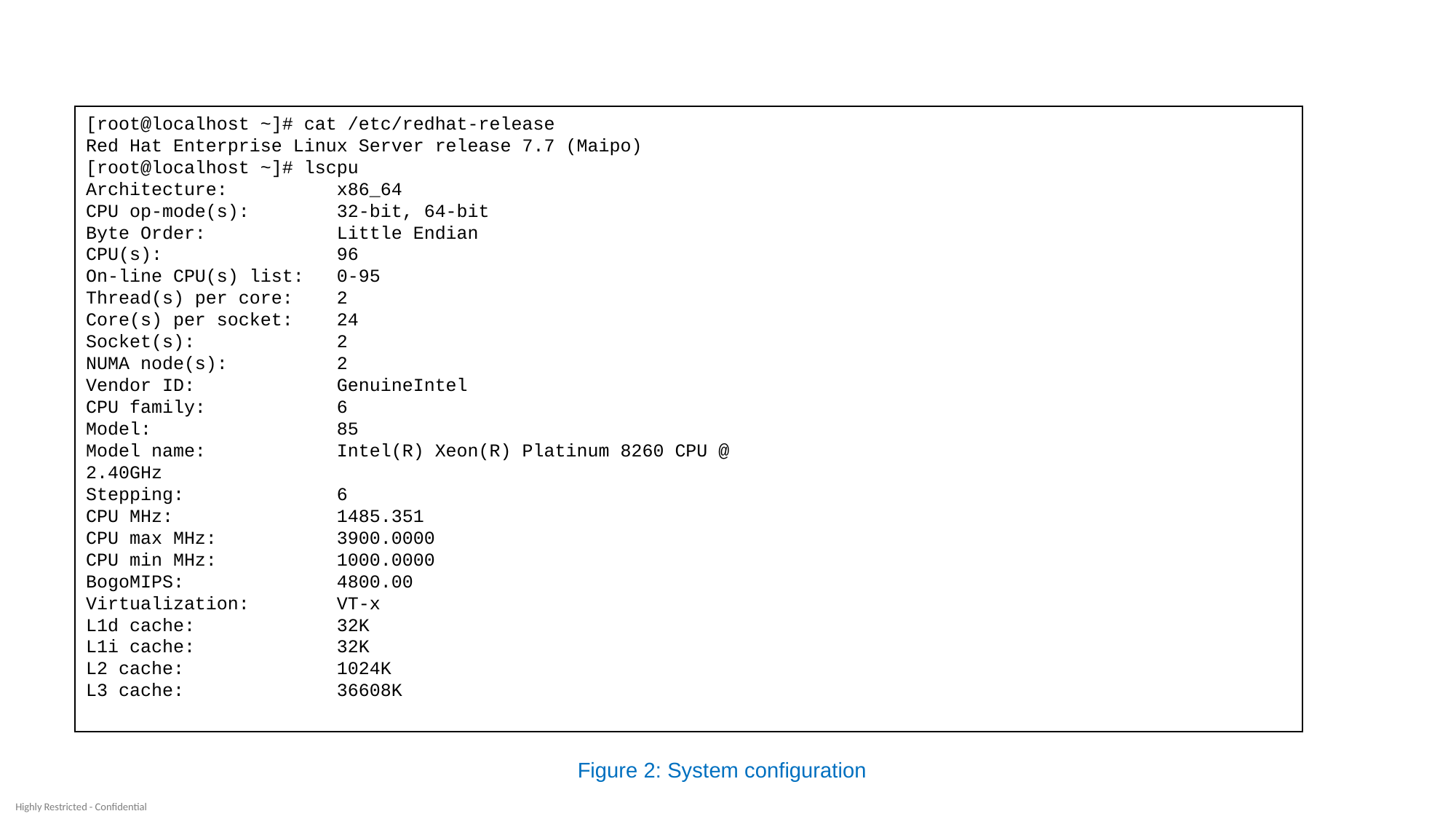

[root@localhost ~]# cat /etc/redhat-release
Red Hat Enterprise Linux Server release 7.7 (Maipo)
[root@localhost ~]# lscpu
Architecture:          x86_64
CPU op-mode(s):        32-bit, 64-bit
Byte Order:            Little Endian
CPU(s):                96
On-line CPU(s) list:   0-95
Thread(s) per core:    2
Core(s) per socket:    24
Socket(s):             2
NUMA node(s):          2
Vendor ID:             GenuineIntel
CPU family:            6
Model:                 85
Model name:            Intel(R) Xeon(R) Platinum 8260 CPU @ 2.40GHz
Stepping:              6
CPU MHz:               1485.351
CPU max MHz:           3900.0000
CPU min MHz:           1000.0000
BogoMIPS:              4800.00
Virtualization:        VT-x
L1d cache:             32K
L1i cache:             32K
L2 cache:              1024K
L3 cache:              36608K
Figure 2: System configuration